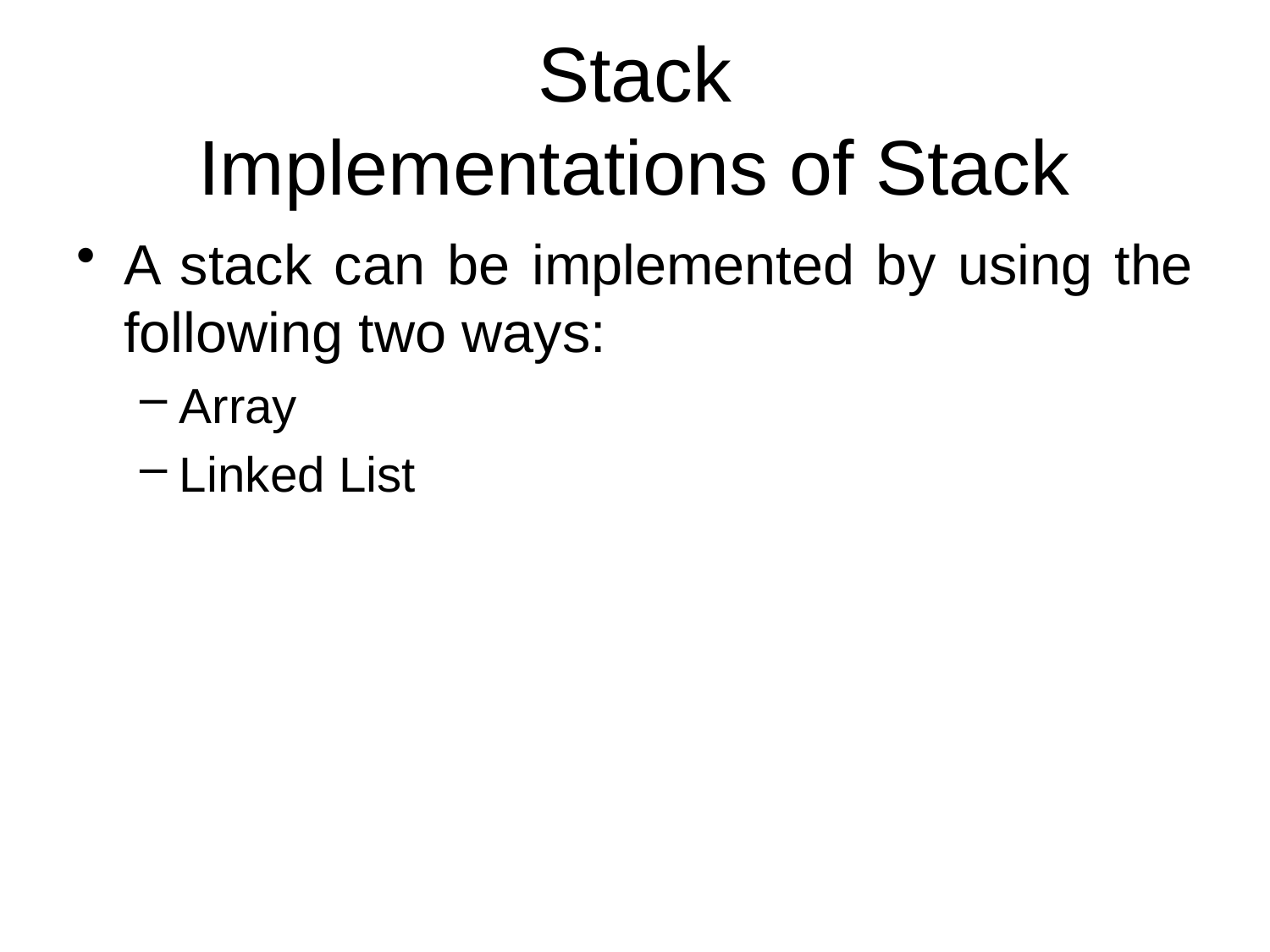

# Stack Implementations of Stack
A stack can be implemented by using the following two ways:
Array
Linked List